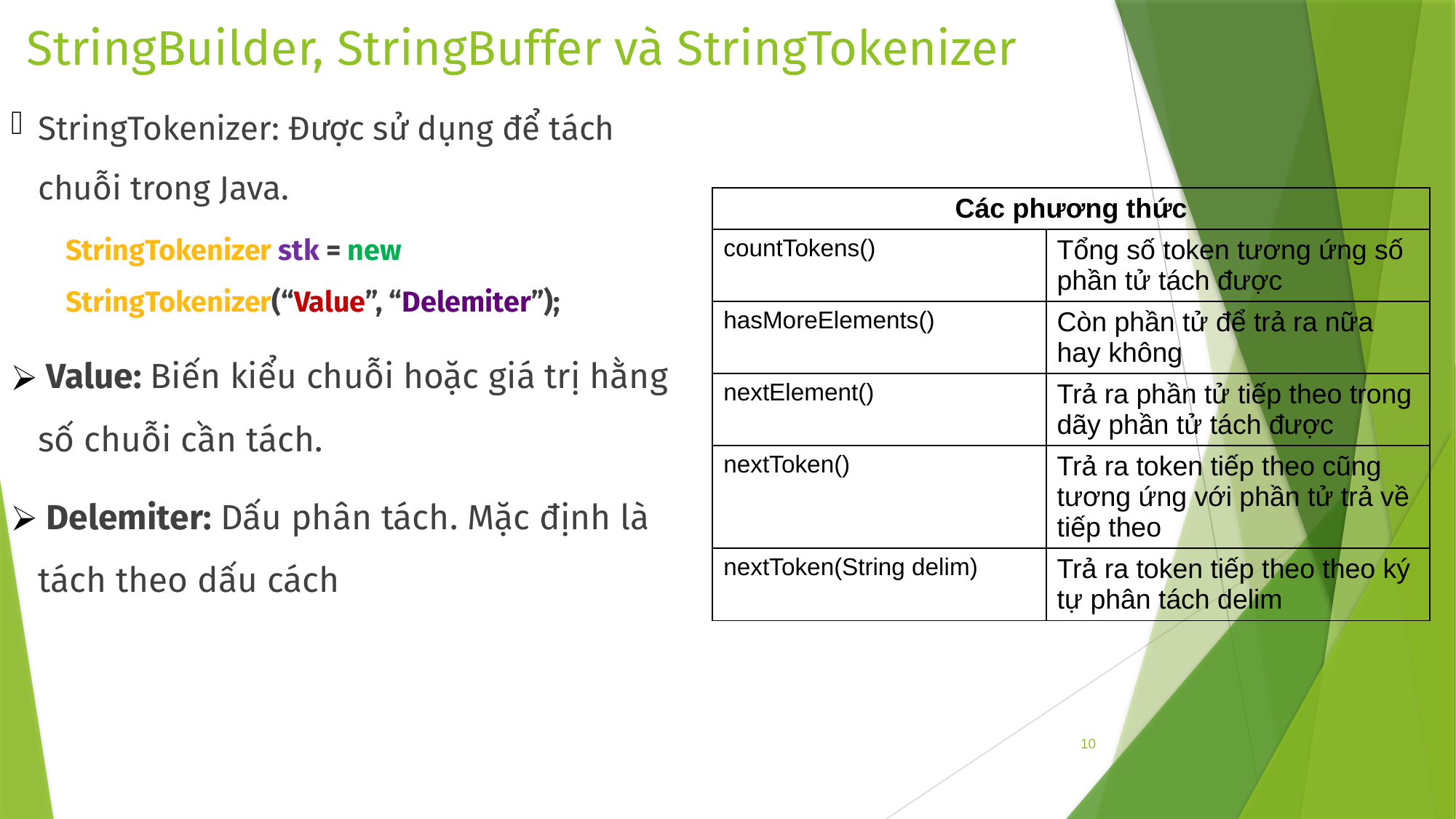

# StringBuilder, StringBuffer và StringTokenizer
StringTokenizer: Được sử dụng để tách chuỗi trong Java.
StringTokenizer stk = new StringTokenizer(“Value”, “Delemiter”);
 Value: Biến kiểu chuỗi hoặc giá trị hằng số chuỗi cần tách.
 Delemiter: Dấu phân tách. Mặc định là tách theo dấu cách
| Các phương thức |  |
| --- | --- |
| countTokens() | Tổng số token tương ứng số phần tử tách được |
| hasMoreElements() | Còn phần tử để trả ra nữa hay không |
| nextElement() | Trả ra phần tử tiếp theo trong dãy phần tử tách được |
| nextToken() | Trả ra token tiếp theo cũng tương ứng với phần tử trả về tiếp theo |
| nextToken(String delim) | Trả ra token tiếp theo theo ký tự phân tách delim |
10